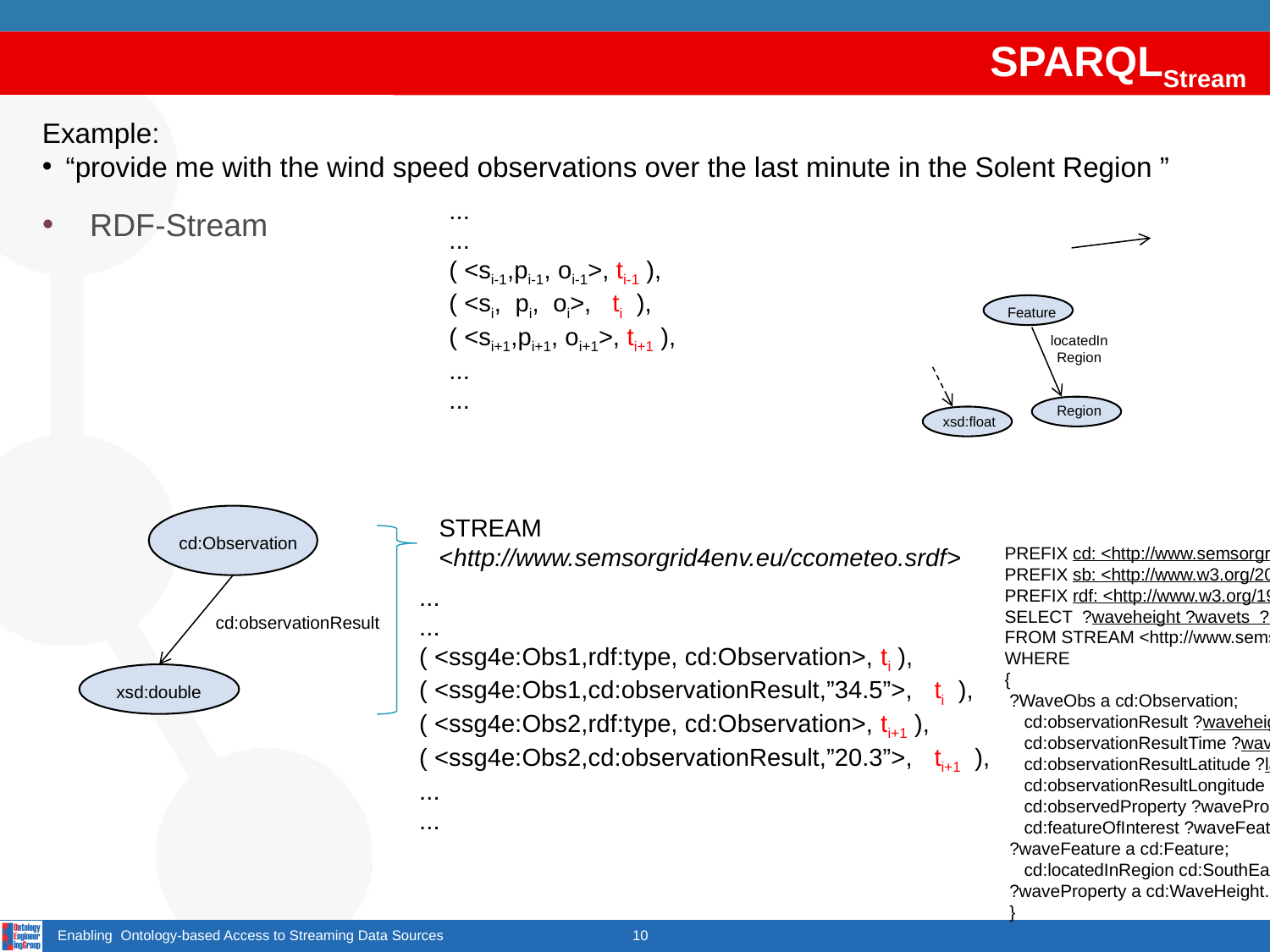

# SPARQLStream
Example:
“provide me with the wind speed observations over the last minute in the Solent Region ”
...
...
( <si-1,pi-1, oi-1>, ti-1 ),
( <si,  pi,  oi>,   ti  ),
( <si+1,pi+1, oi+1>, ti+1 ),
...
...
RDF-Stream

Feature
locatedInRegion
Region

xsd:float

STREAM <http://www.semsorgrid4env.eu/ccometeo.srdf>
cd:Observation

PREFIX cd: <http://www.semsorgrid4env.eu/ontologies/CoastalDefences.owl#>
PREFIX sb: <http://www.w3.org/2009/SSN-XG/Ontologies/SensorBasis.owl#>
PREFIX rdf: <http://www.w3.org/1999/02/22-rdf-syntax-ns#>
SELECT  ?waveheight ?wavets  ?lat ?lon
FROM STREAM <http://www.semsorgrid4env/ccometeo.srdf>
WHERE
{
 ?WaveObs a cd:Observation;
    cd:observationResult ?waveheight;
    cd:observationResultTime ?wavets;
    cd:observationResultLatitude ?lat;
    cd:observationResultLongitude ?lon;
    cd:observedProperty ?waveProperty;
    cd:featureOfInterest ?waveFeature.
 ?waveFeature a cd:Feature;
    cd:locatedInRegion cd:SouthEastEnglandCCO.
 ?waveProperty a cd:WaveHeight.
 }
...
...
( <ssg4e:Obs1,rdf:type, cd:Observation>, ti ),
( <ssg4e:Obs1,cd:observationResult,”34.5”>,   ti  ),
( <ssg4e:Obs2,rdf:type, cd:Observation>, ti+1 ),
( <ssg4e:Obs2,cd:observationResult,”20.3”>,   ti+1  ),
...
...
cd:observationResult

xsd:double
Enabling  Ontology-based Access to Streaming Data Sources

10